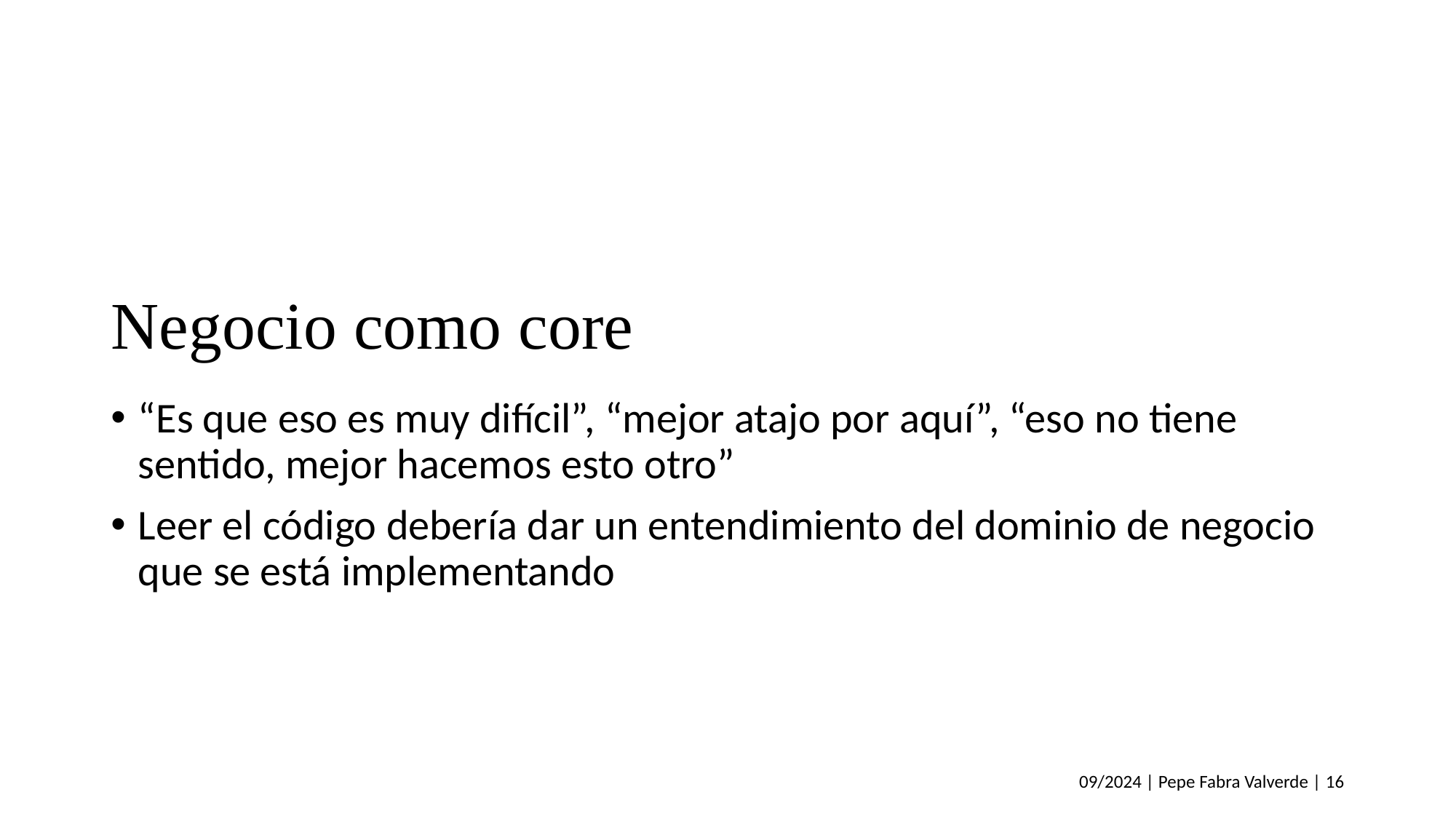

# Negocio como core
“Es que eso es muy difícil”, “mejor atajo por aquí”, “eso no tiene sentido, mejor hacemos esto otro”
Leer el código debería dar un entendimiento del dominio de negocio que se está implementando
09/2024 | Pepe Fabra Valverde | 16